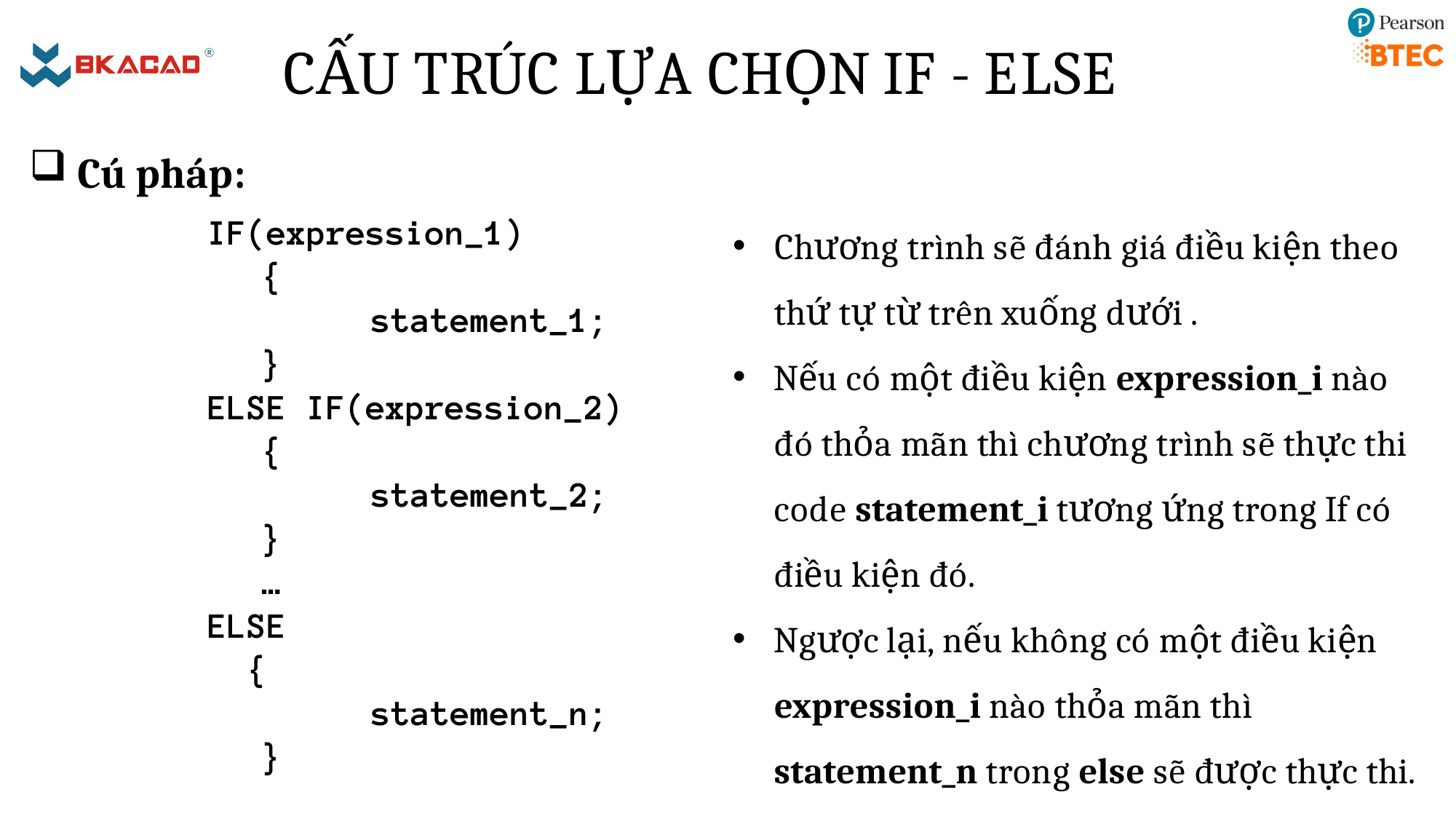

# CẤU TRÚC LỰA CHỌN IF - ELSE
 Cú pháp:
Chương trình sẽ đánh giá điều kiện theo thứ tự từ trên xuống dưới .
Nếu có một điều kiện expression_i nào đó thỏa mãn thì chương trình sẽ thực thi code statement_i tương ứng trong If có điều kiện đó.
Ngược lại, nếu không có một điều kiện expression_i nào thỏa mãn thì statement_n trong else sẽ được thực thi.
IF(expression_1)
{
	statement_1;
}
ELSE IF(expression_2)
{
	statement_2;
}
…
ELSE
  {
	statement_n;
}